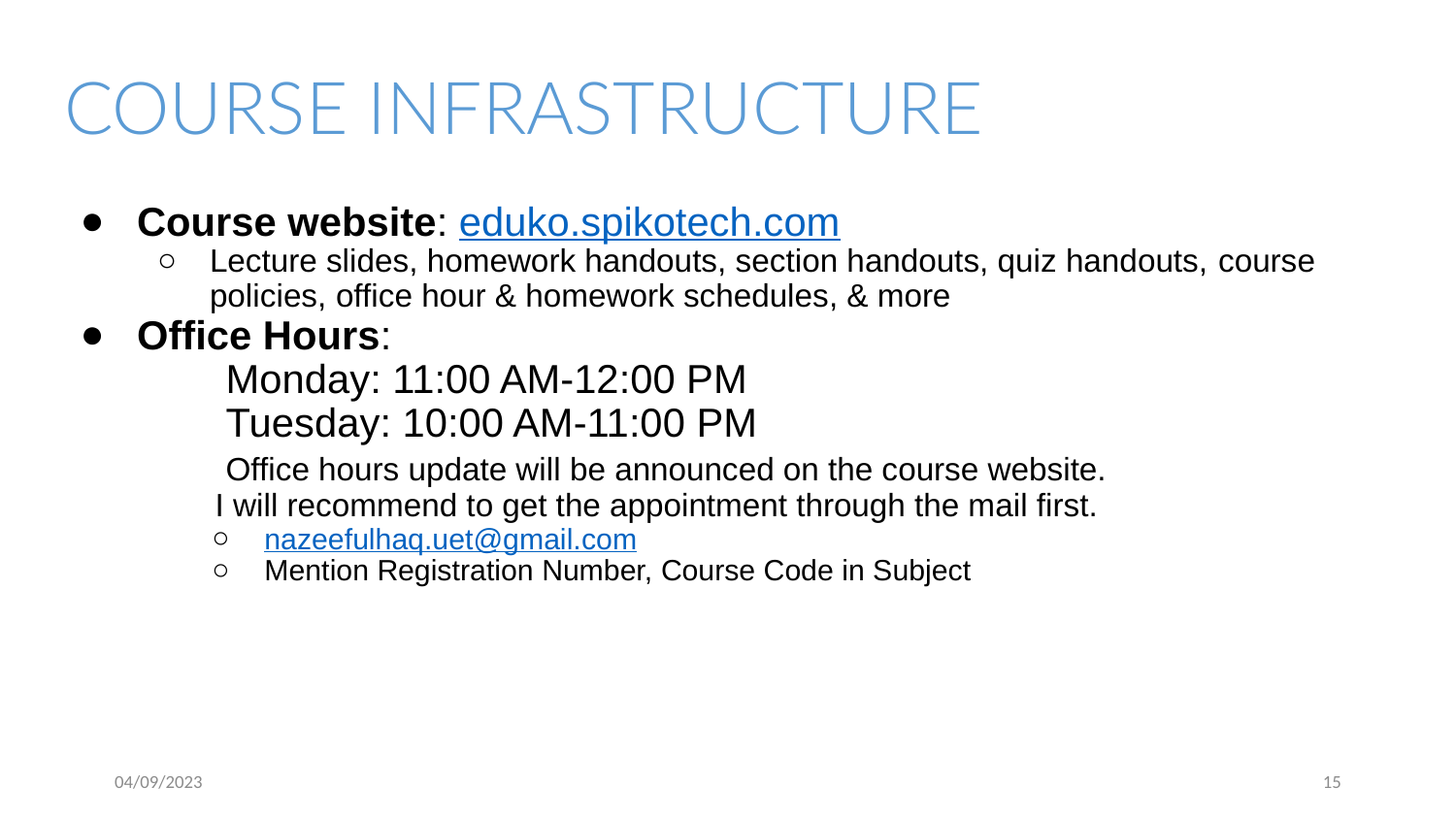

# COURSE INFRASTRUCTURE
Course website: eduko.spikotech.com
Lecture slides, homework handouts, section handouts, quiz handouts, course policies, office hour & homework schedules, & more
Office Hours:
	Monday: 11:00 AM-12:00 PM
	Tuesday: 10:00 AM-11:00 PM
	Office hours update will be announced on the course website.
               I will recommend to get the appointment through the mail first.
nazeefulhaq.uet@gmail.com
Mention Registration Number, Course Code in Subject
04/09/2023
15